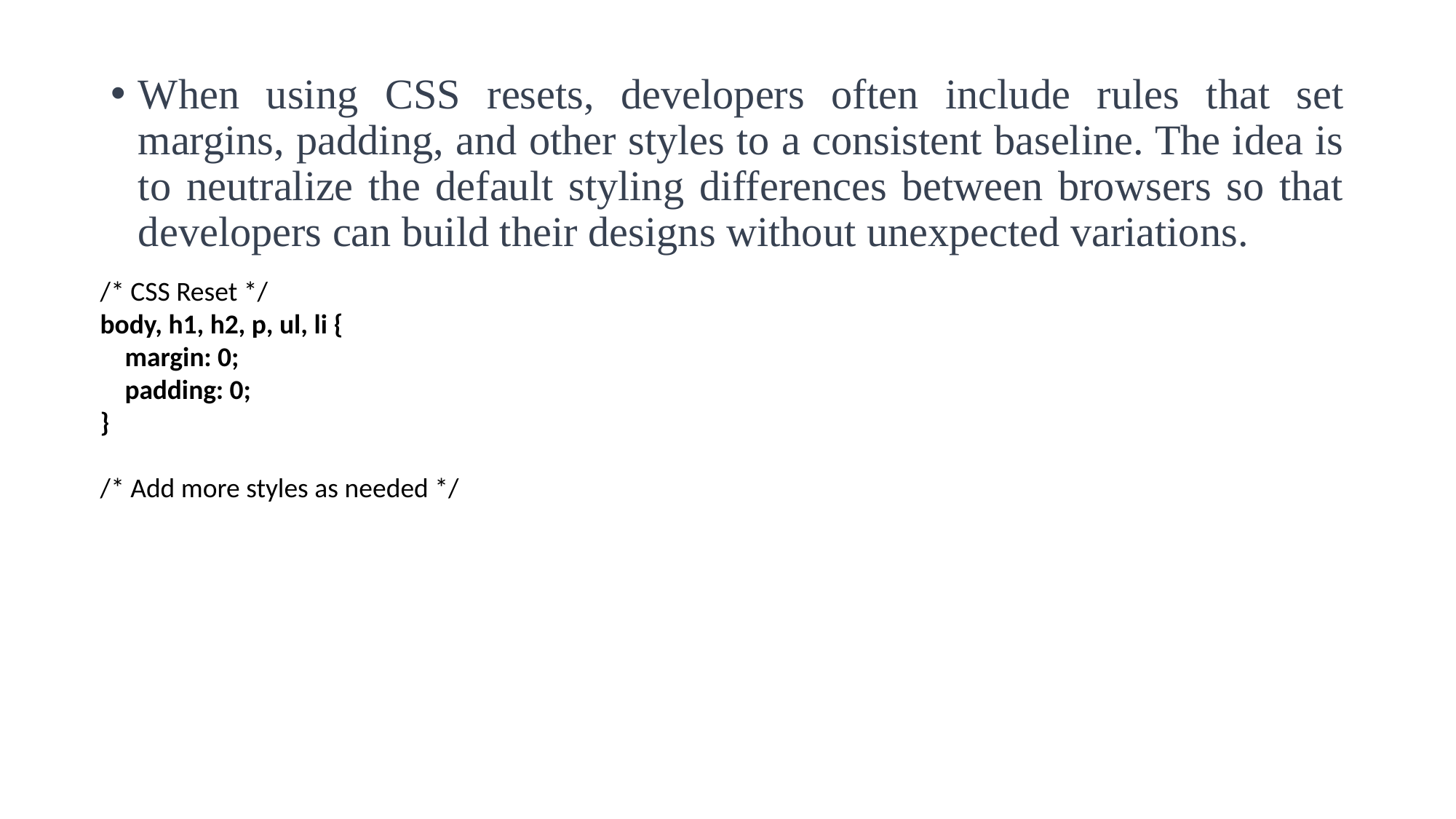

When using CSS resets, developers often include rules that set margins, padding, and other styles to a consistent baseline. The idea is to neutralize the default styling differences between browsers so that developers can build their designs without unexpected variations.
/* CSS Reset */
body, h1, h2, p, ul, li {
    margin: 0;
    padding: 0;
}

/* Add more styles as needed */